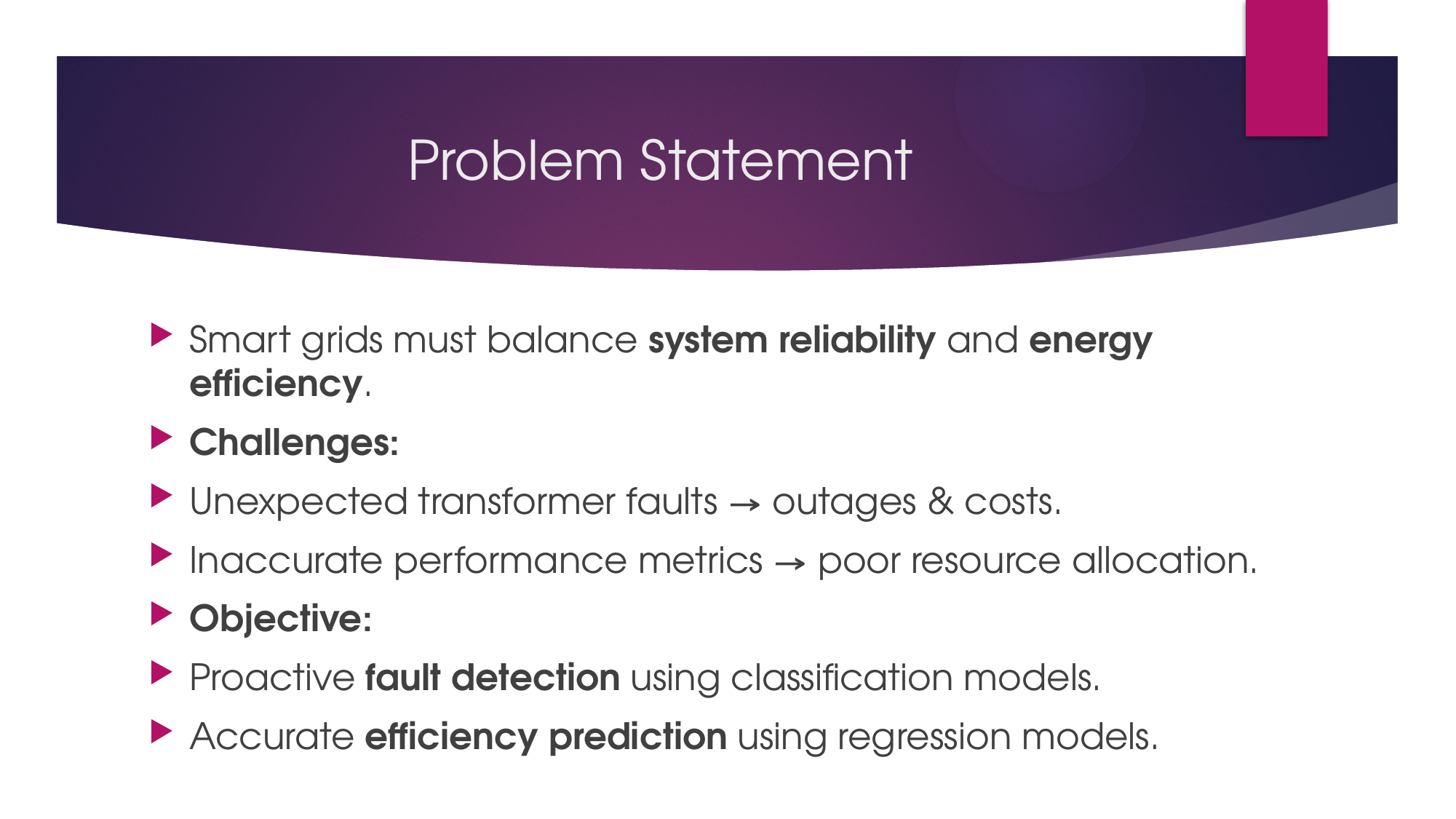

# Problem Statement
Smart grids must balance system reliability and energy efficiency.
Challenges:
Unexpected transformer faults → outages & costs.
Inaccurate performance metrics → poor resource allocation.
Objective:
Proactive fault detection using classification models.
Accurate efficiency prediction using regression models.